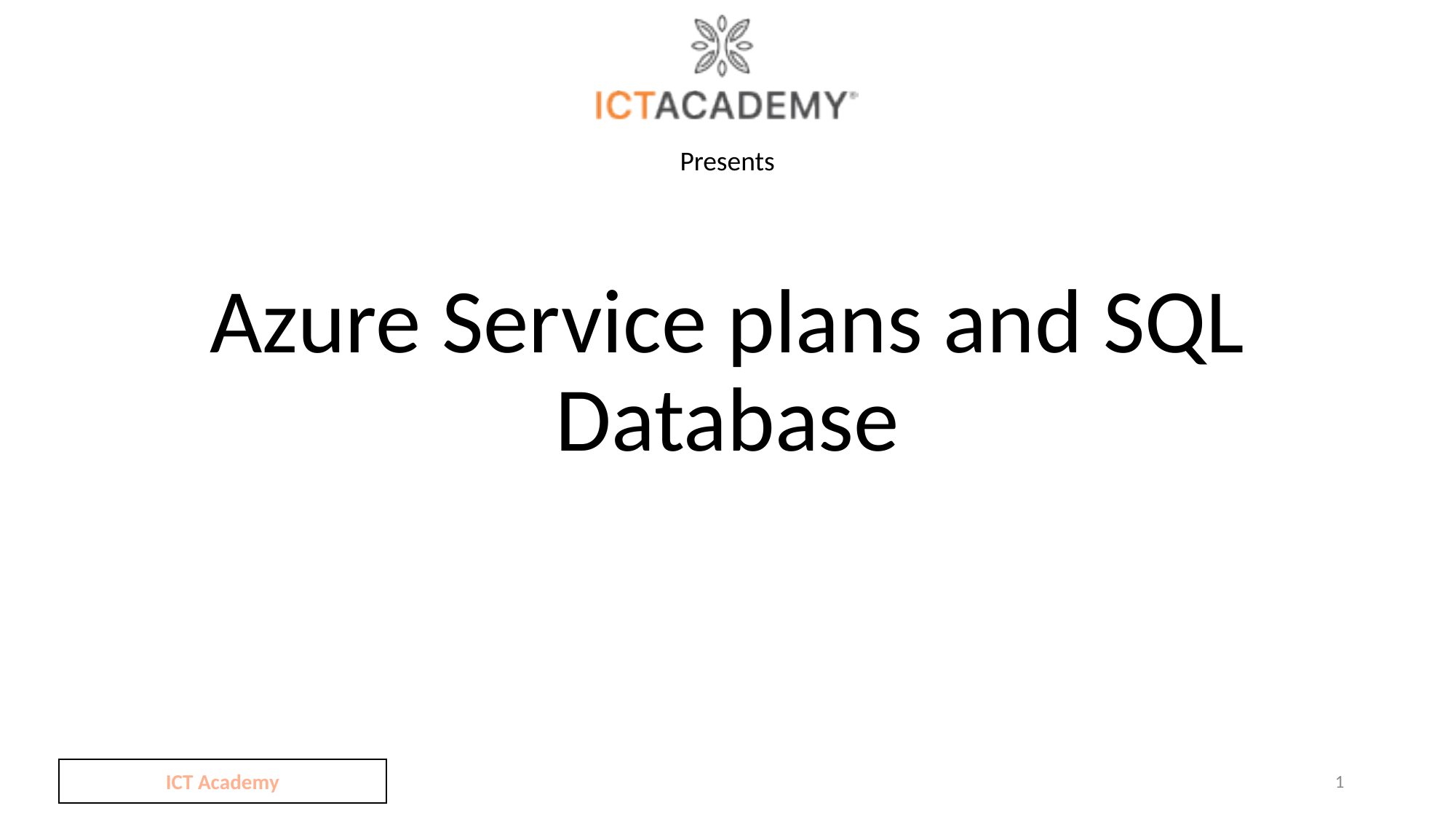

# Azure Service plans and SQL Database
ICT Academy
1